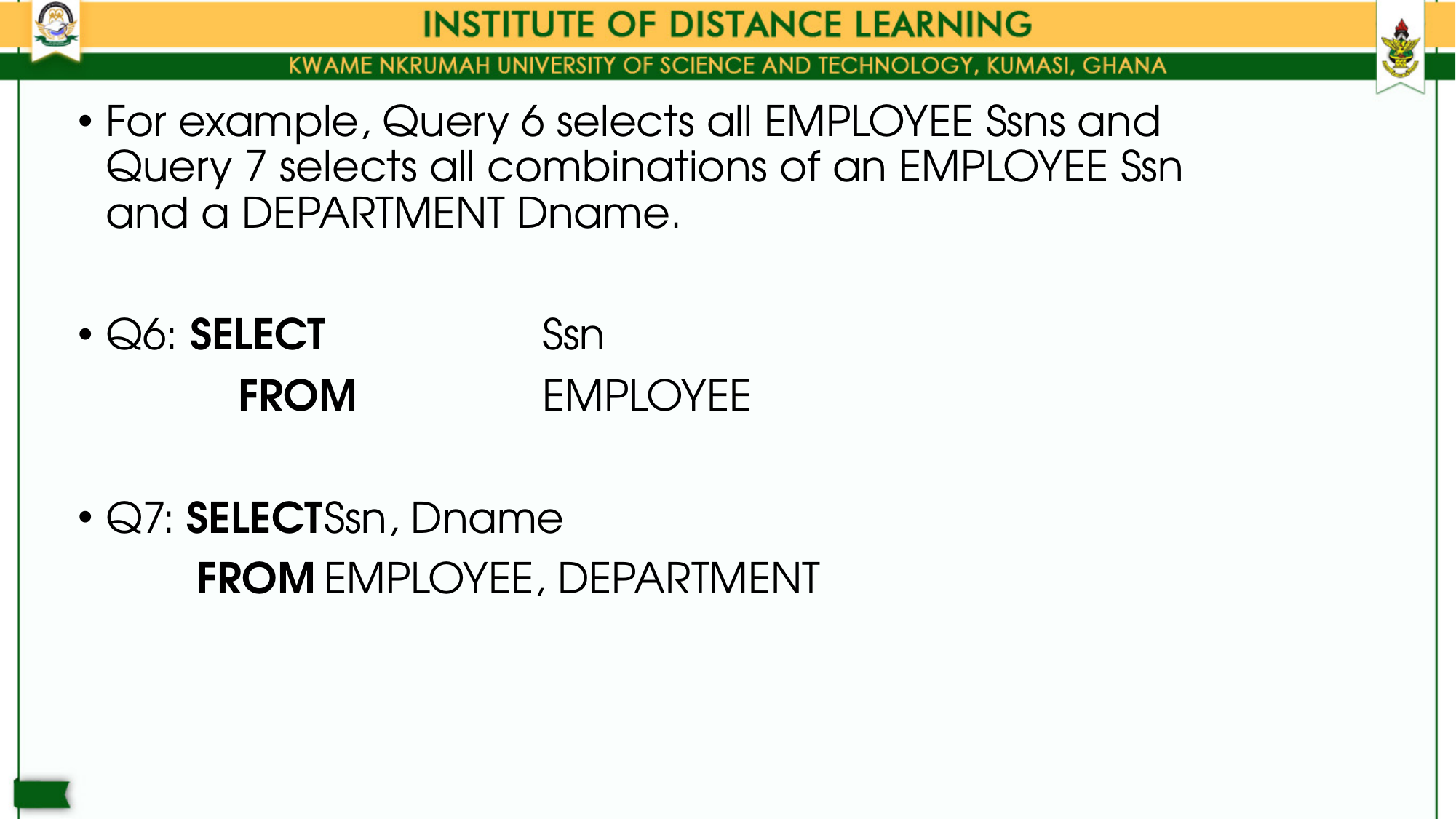

For example, Query 6 selects all EMPLOYEE Ssns and Query 7 selects all combinations of an EMPLOYEE Ssn and a DEPARTMENT Dname.

Q6: SELECT		Ssn
		  FROM		EMPLOYEE

Q7: SELECT	Ssn, Dname
          FROM	EMPLOYEE, DEPARTMENT
#